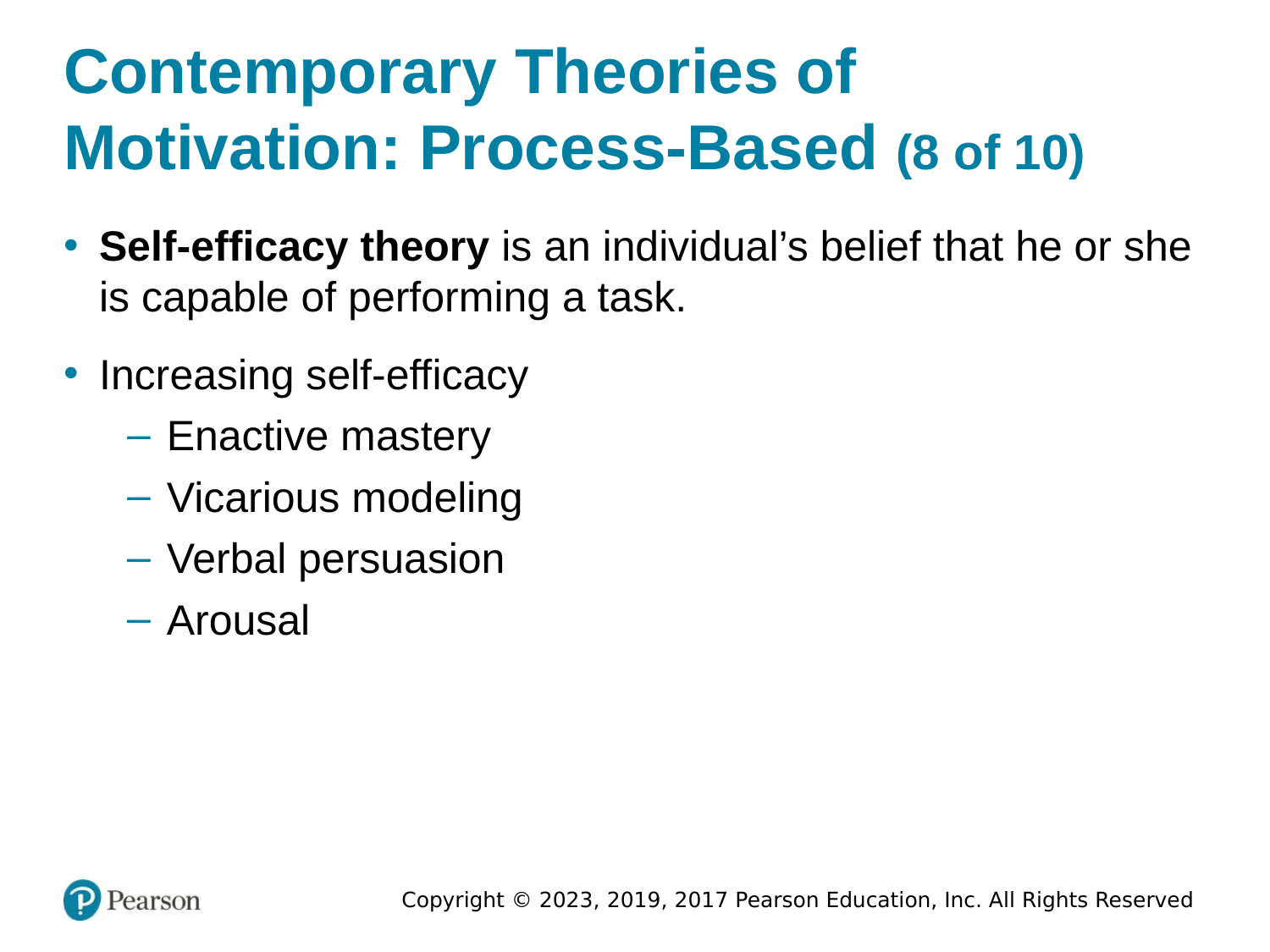

# Contemporary Theories of Motivation: Process-Based (8 of 10)
Self-efficacy theory is an individual’s belief that he or she is capable of performing a task.
Increasing self-efficacy
Enactive mastery
Vicarious modeling
Verbal persuasion
Arousal